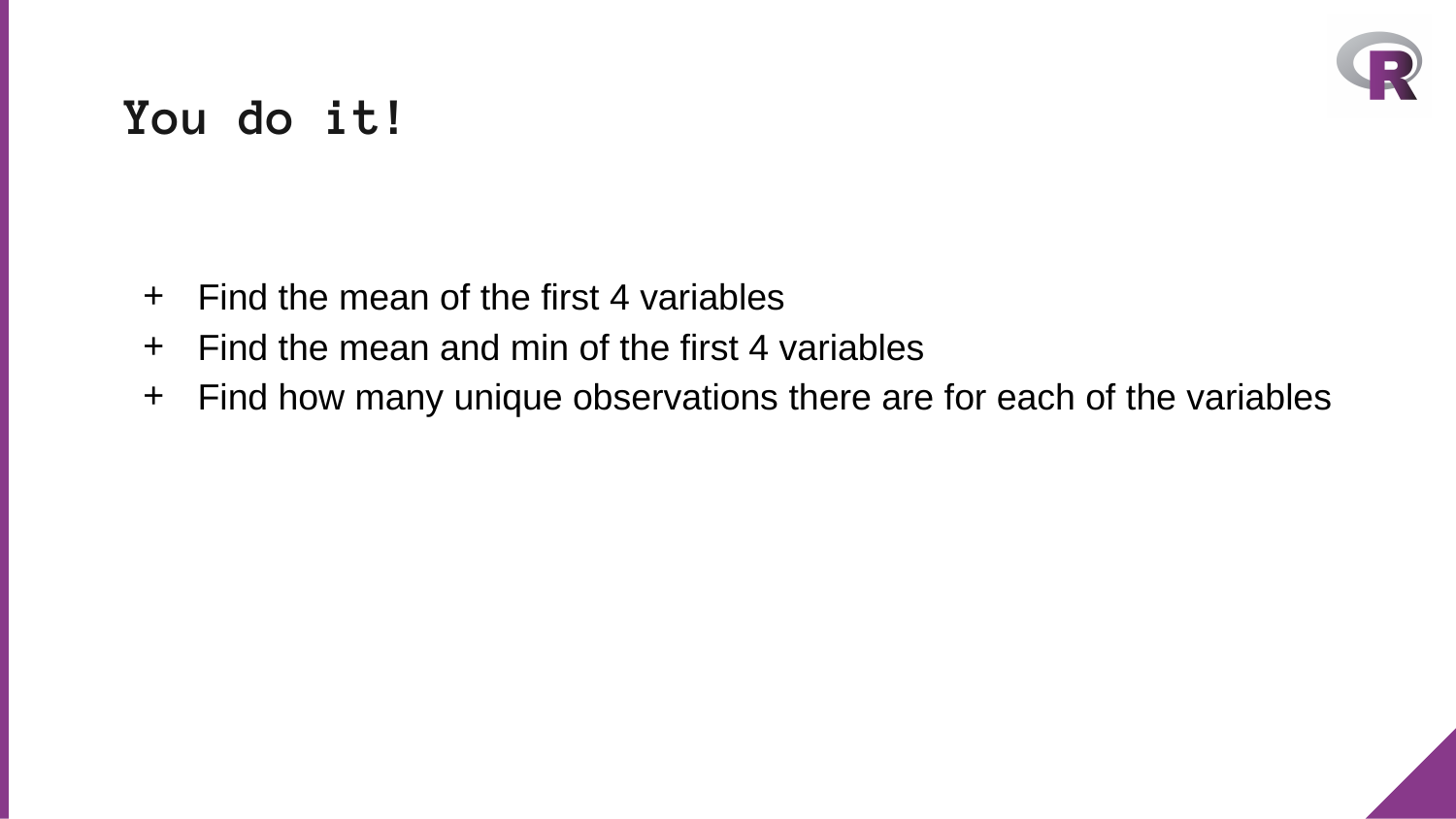

# You do it!

Find the mean of the first 4 variables
Find the mean and min of the first 4 variables
Find how many unique observations there are for each of the variables